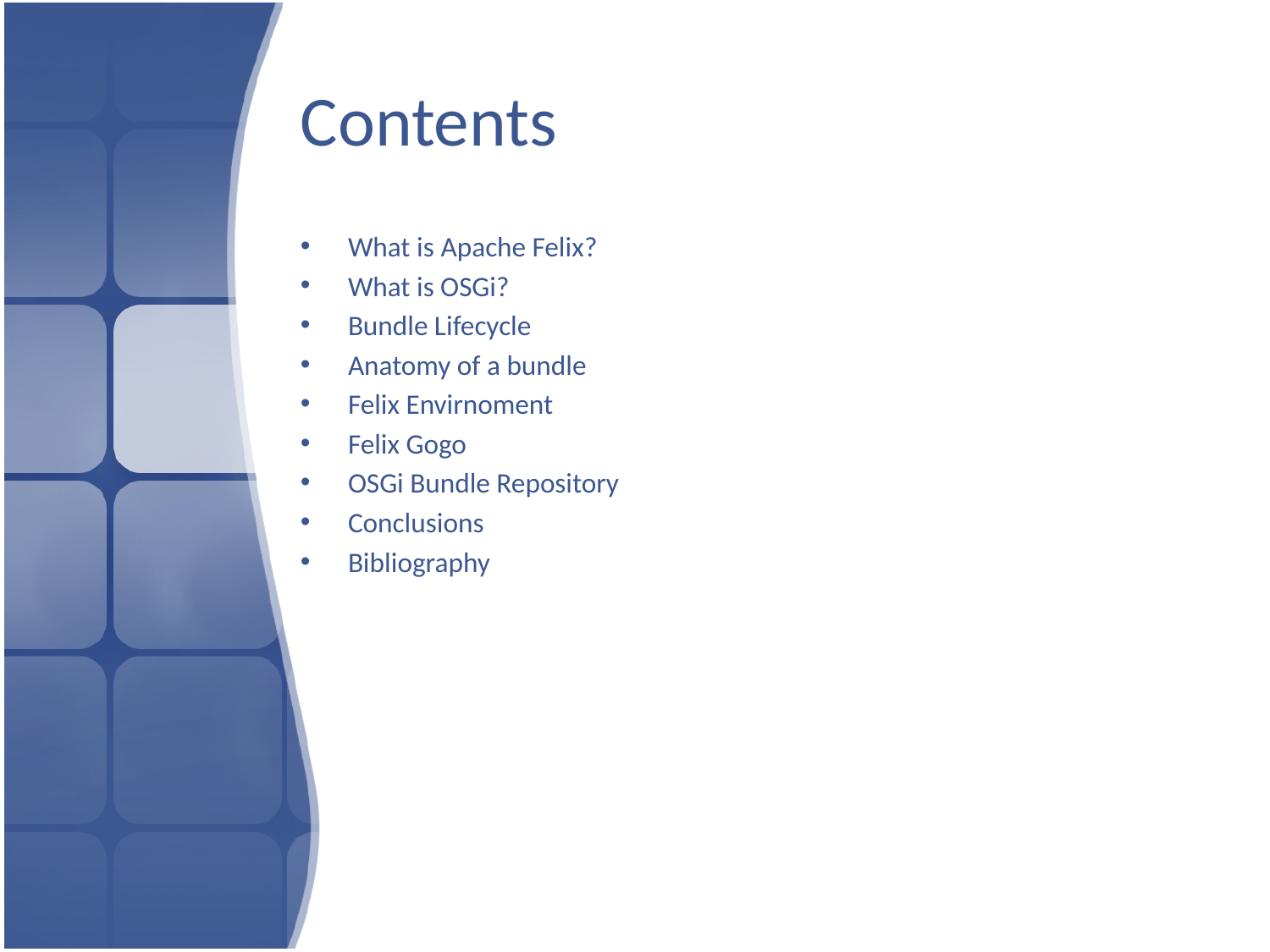

# Contents
What is Apache Felix?
What is OSGi?
Bundle Lifecycle
Anatomy of a bundle
Felix Envirnoment
Felix Gogo
OSGi Bundle Repository
Conclusions
Bibliography